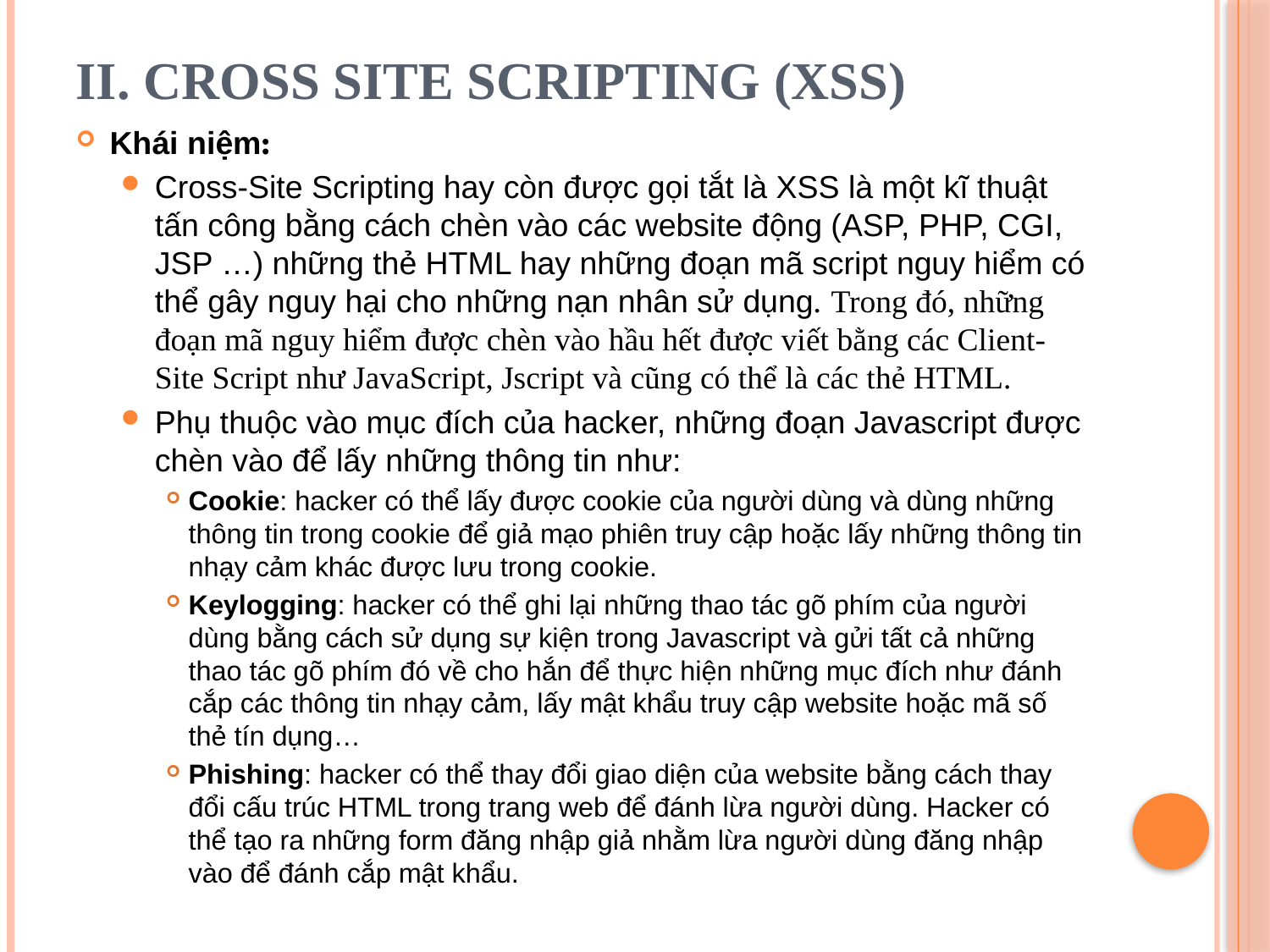

# II. Cross Site Scripting (XSS)
Khái niệm:
Cross-Site Scripting hay còn được gọi tắt là XSS là một kĩ thuật tấn công bằng cách chèn vào các website động (ASP, PHP, CGI, JSP …) những thẻ HTML hay những đoạn mã script nguy hiểm có thể gây nguy hại cho những nạn nhân sử dụng. Trong đó, những đoạn mã nguy hiểm được chèn vào hầu hết được viết bằng các Client-Site Script như JavaScript, Jscript và cũng có thể là các thẻ HTML.
Phụ thuộc vào mục đích của hacker, những đoạn Javascript được chèn vào để lấy những thông tin như:
Cookie: hacker có thể lấy được cookie của người dùng và dùng những thông tin trong cookie để giả mạo phiên truy cập hoặc lấy những thông tin nhạy cảm khác được lưu trong cookie.
Keylogging: hacker có thể ghi lại những thao tác gõ phím của người dùng bằng cách sử dụng sự kiện trong Javascript và gửi tất cả những thao tác gõ phím đó về cho hắn để thực hiện những mục đích như đánh cắp các thông tin nhạy cảm, lấy mật khẩu truy cập website hoặc mã số thẻ tín dụng…
Phishing: hacker có thể thay đổi giao diện của website bằng cách thay đổi cấu trúc HTML trong trang web để đánh lừa người dùng. Hacker có thể tạo ra những form đăng nhập giả nhằm lừa người dùng đăng nhập vào để đánh cắp mật khẩu.